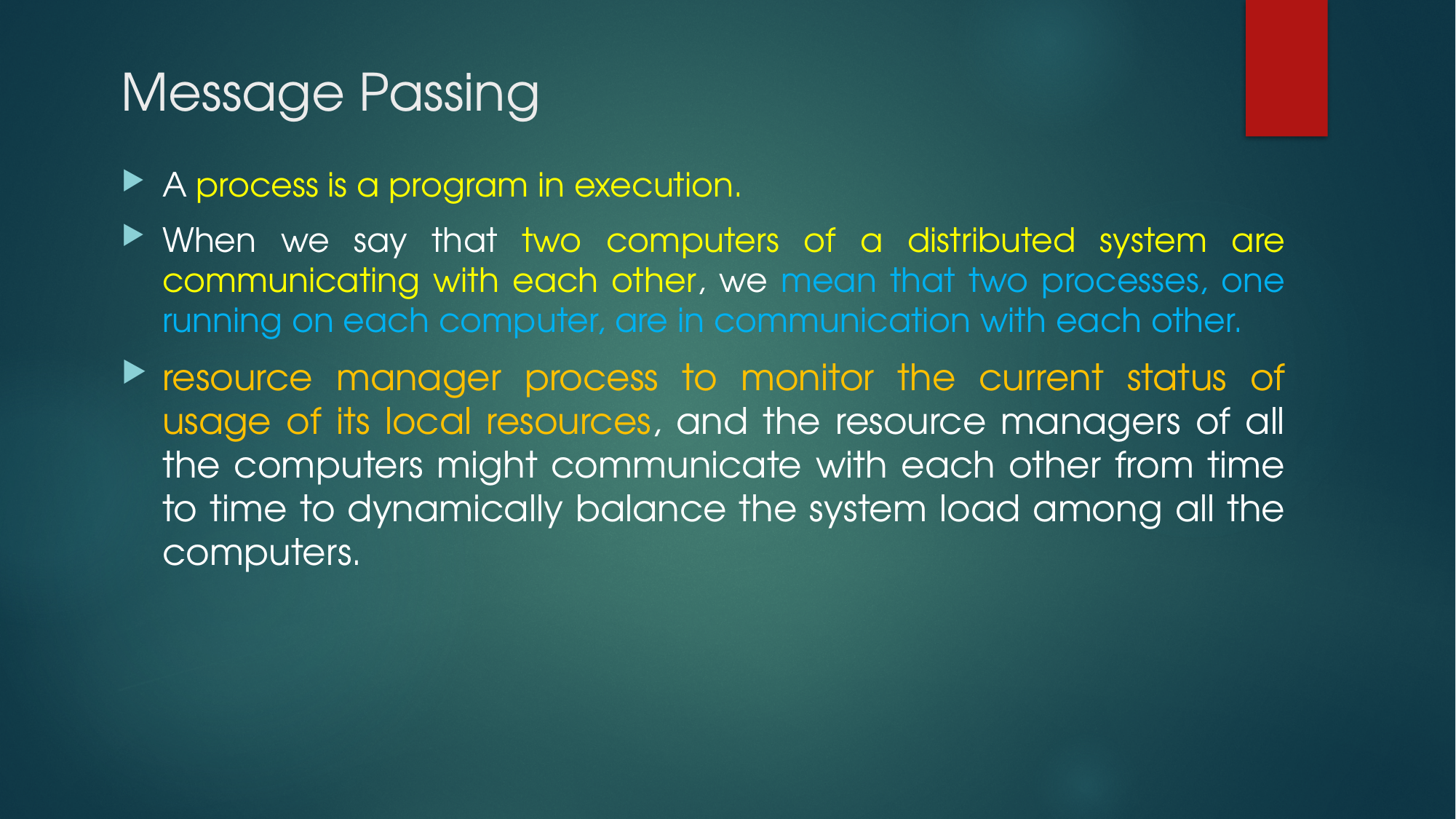

# Message Passing
A process is a program in execution.
When we say that two computers of a distributed system are communicating with each other, we mean that two processes, one running on each computer, are in communication with each other.
resource manager process to monitor the current status of usage of its local resources, and the resource managers of all the computers might communicate with each other from time to time to dynamically balance the system load among all the computers.